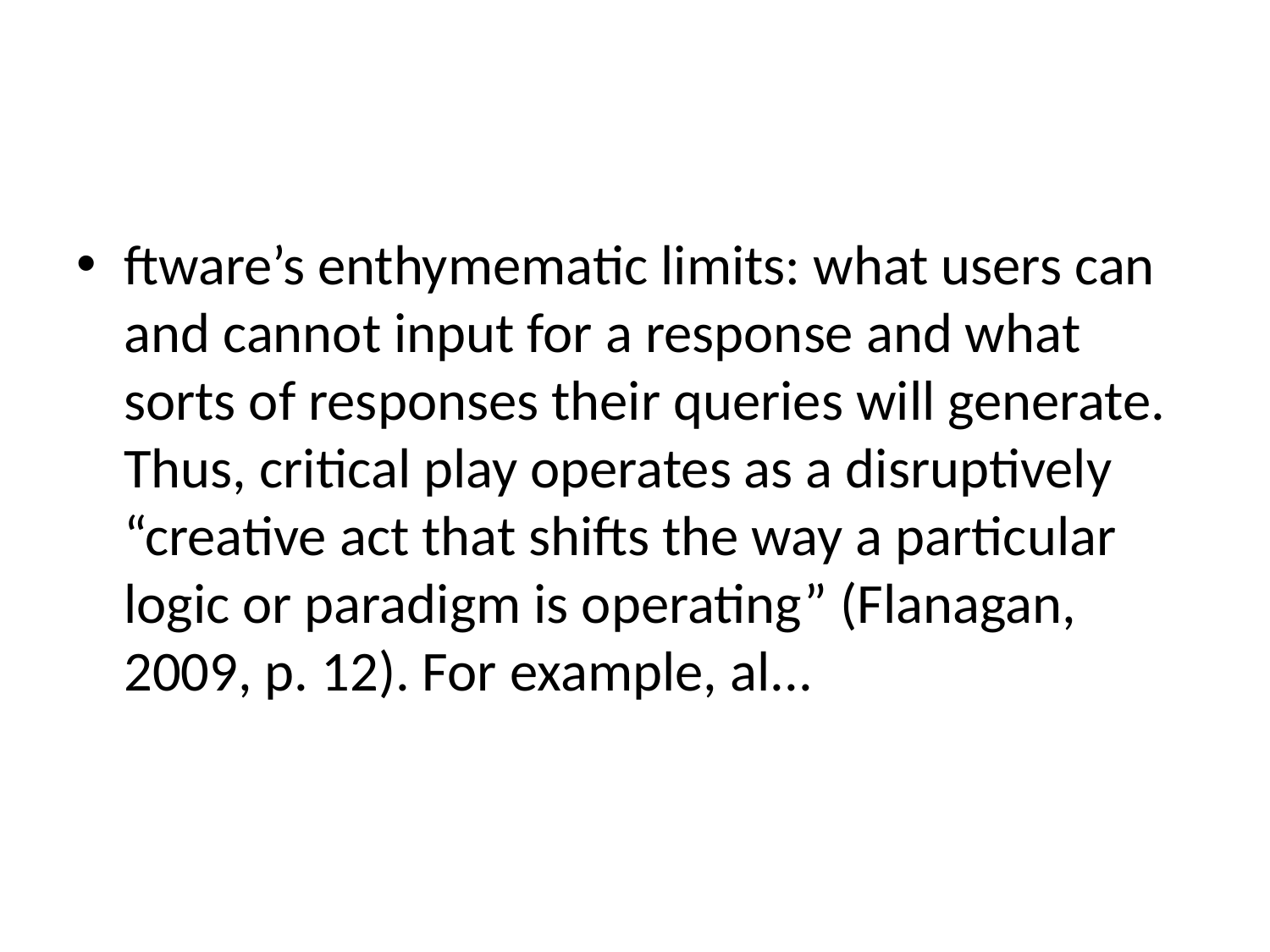

#
ftware’s enthymematic limits: what users can and cannot input for a response and what sorts of responses their queries will generate. Thus, critical play operates as a disruptively “creative act that shifts the way a particular logic or paradigm is operating” (Flanagan, 2009, p. 12). For example, al...